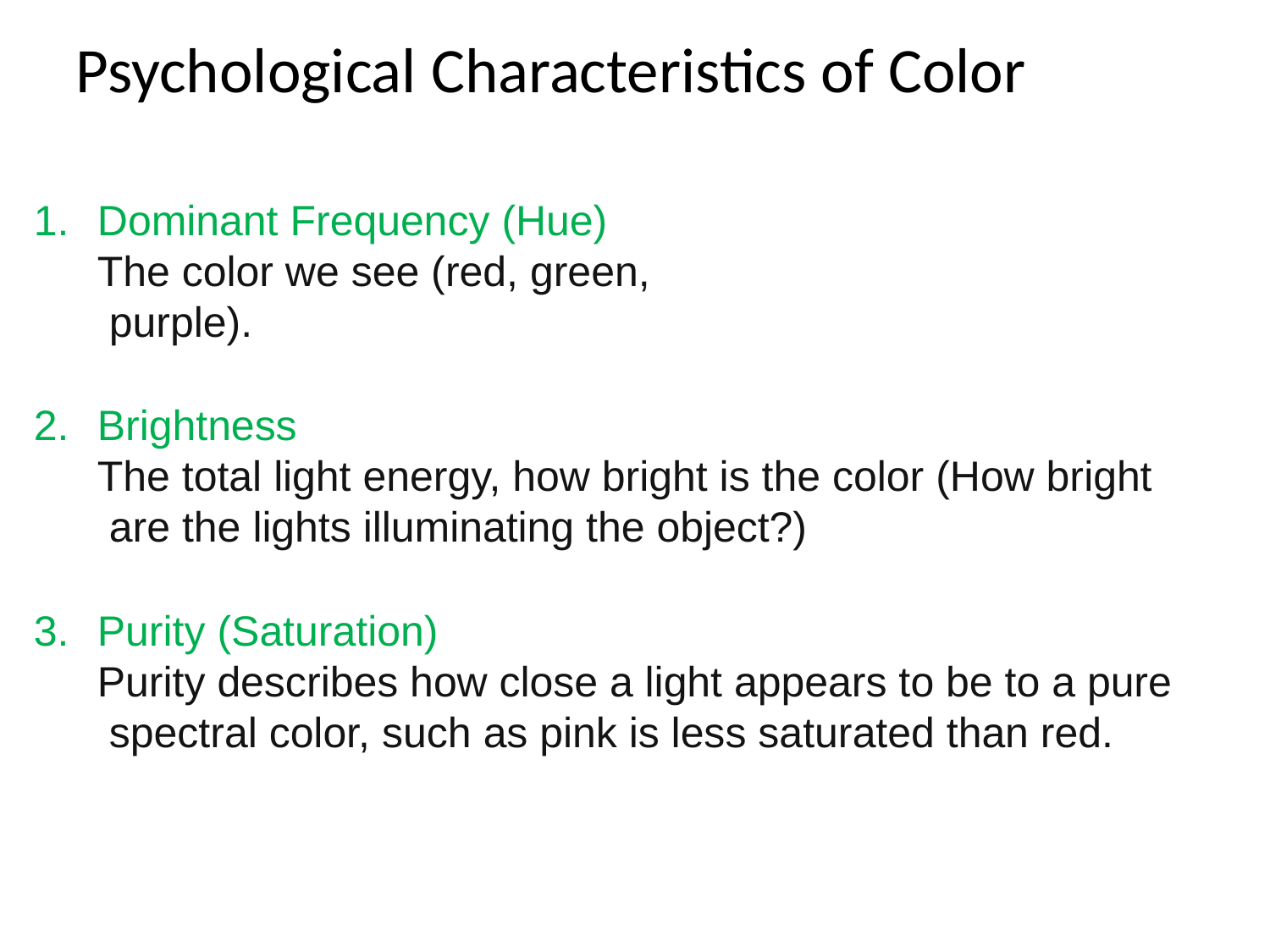

# Psychological Characteristics of Color
Dominant Frequency (Hue)  The color we see (red, green,  purple).

Brightness
The total light energy, how bright is the color (How bright  are the lights illuminating the object?)

Purity (Saturation)
Purity describes how close a light appears to be to a pure  spectral color, such as pink is less saturated than red.